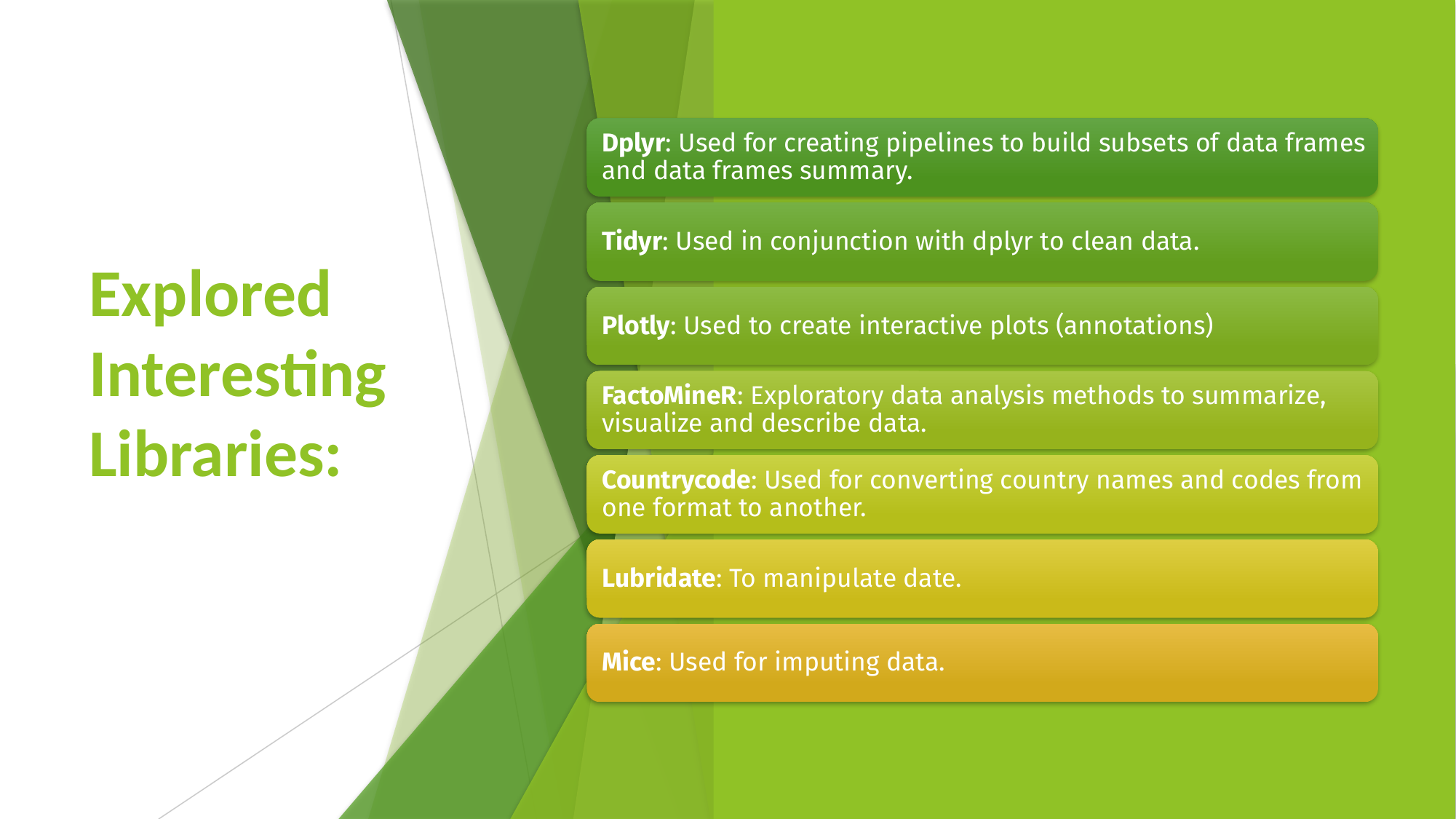

Dplyr: Used for creating pipelines to build subsets of data frames and data frames summary.
Tidyr: Used in conjunction with dplyr to clean data.
Plotly: Used to create interactive plots (annotations)
FactoMineR: Exploratory data analysis methods to summarize, visualize and describe data.
Countrycode: Used for converting country names and codes from one format to another.
Lubridate: To manipulate date.
Mice: Used for imputing data.
# Explored Interesting Libraries: